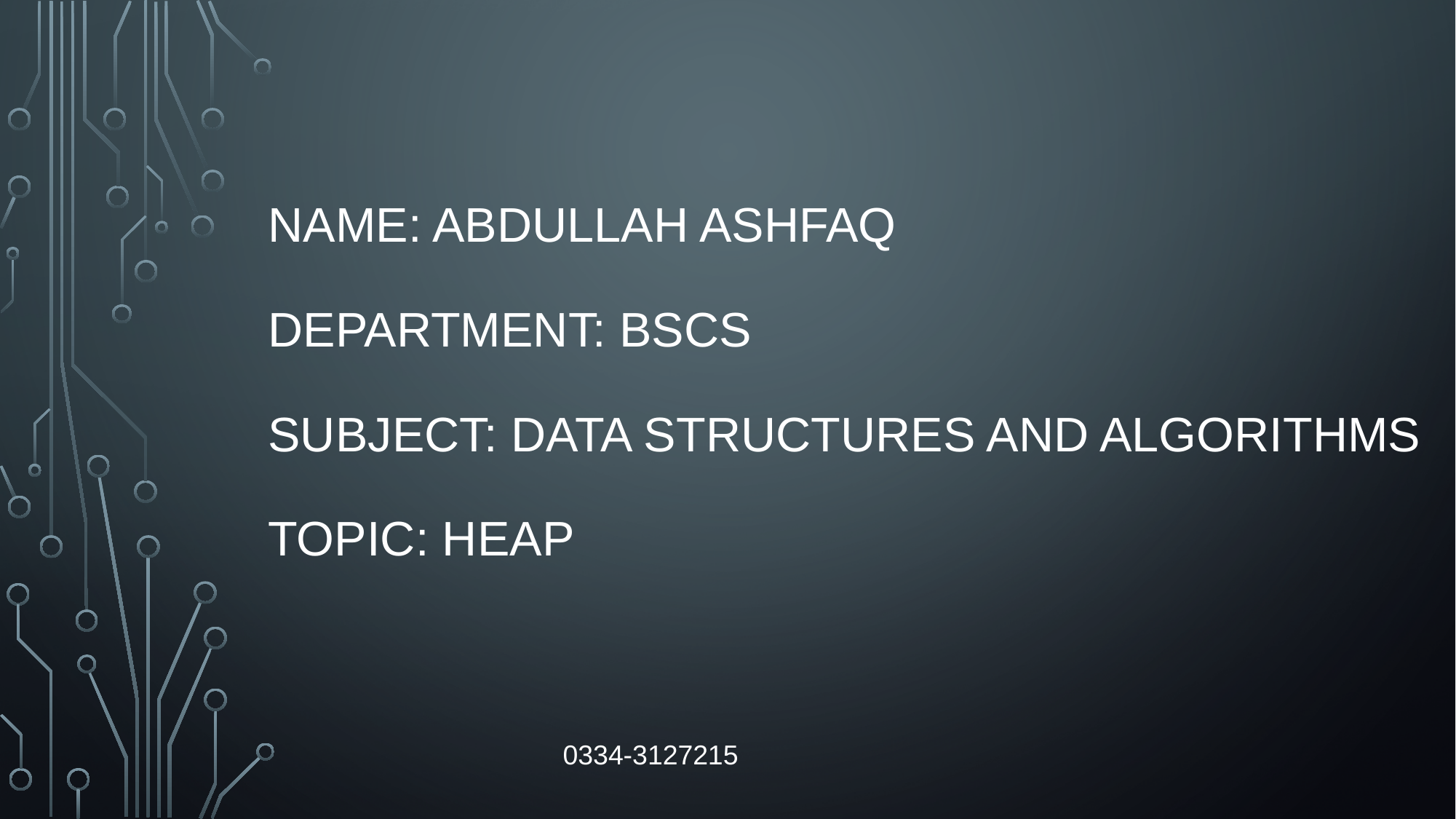

# Name: Abdullah Ashfaq Department: BSCS SUBJECT: Data Structures and Algorithms Topic: HEAP
0334-3127215